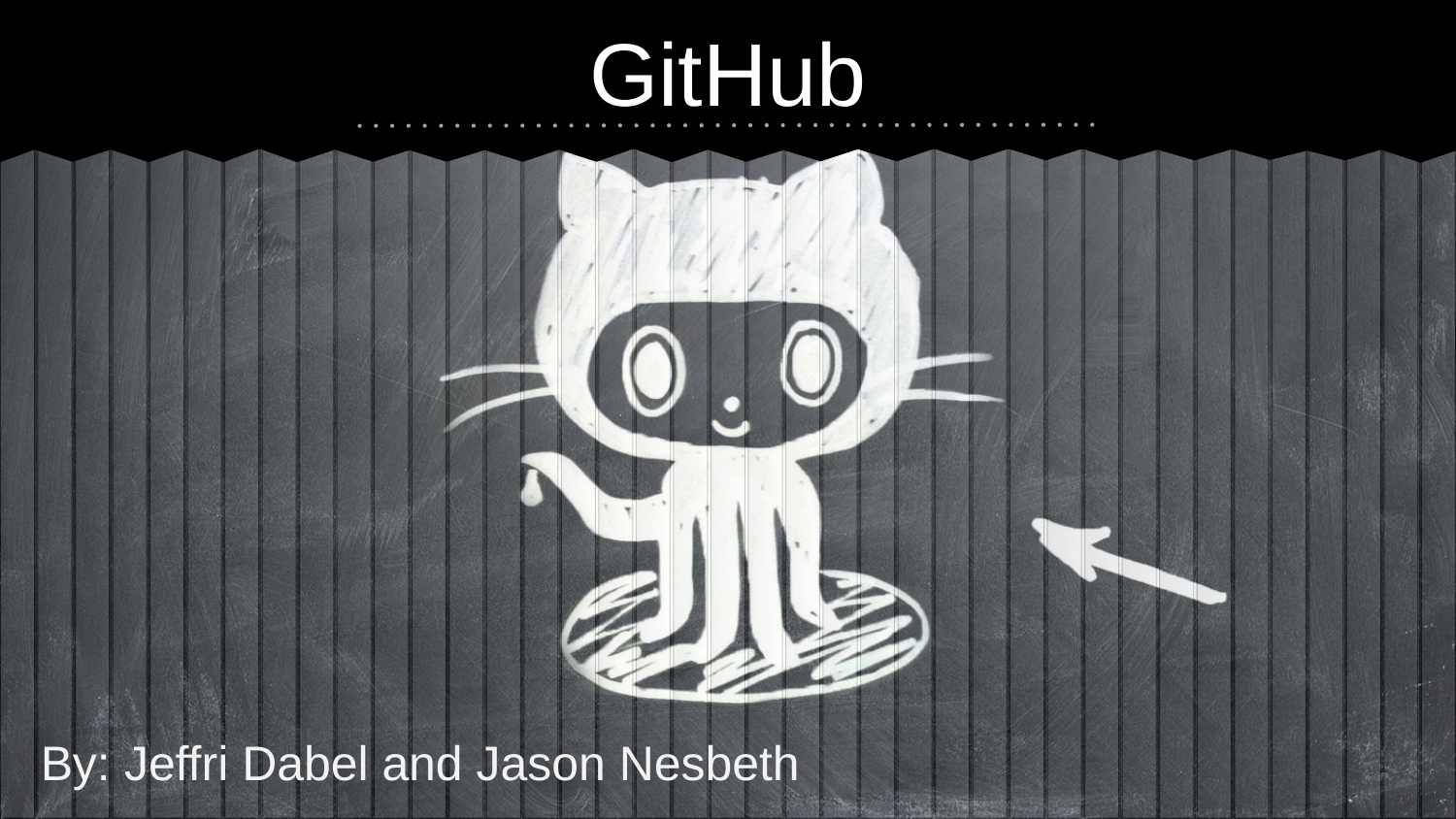

# GitHub
By: Jeffri Dabel and Jason Nesbeth